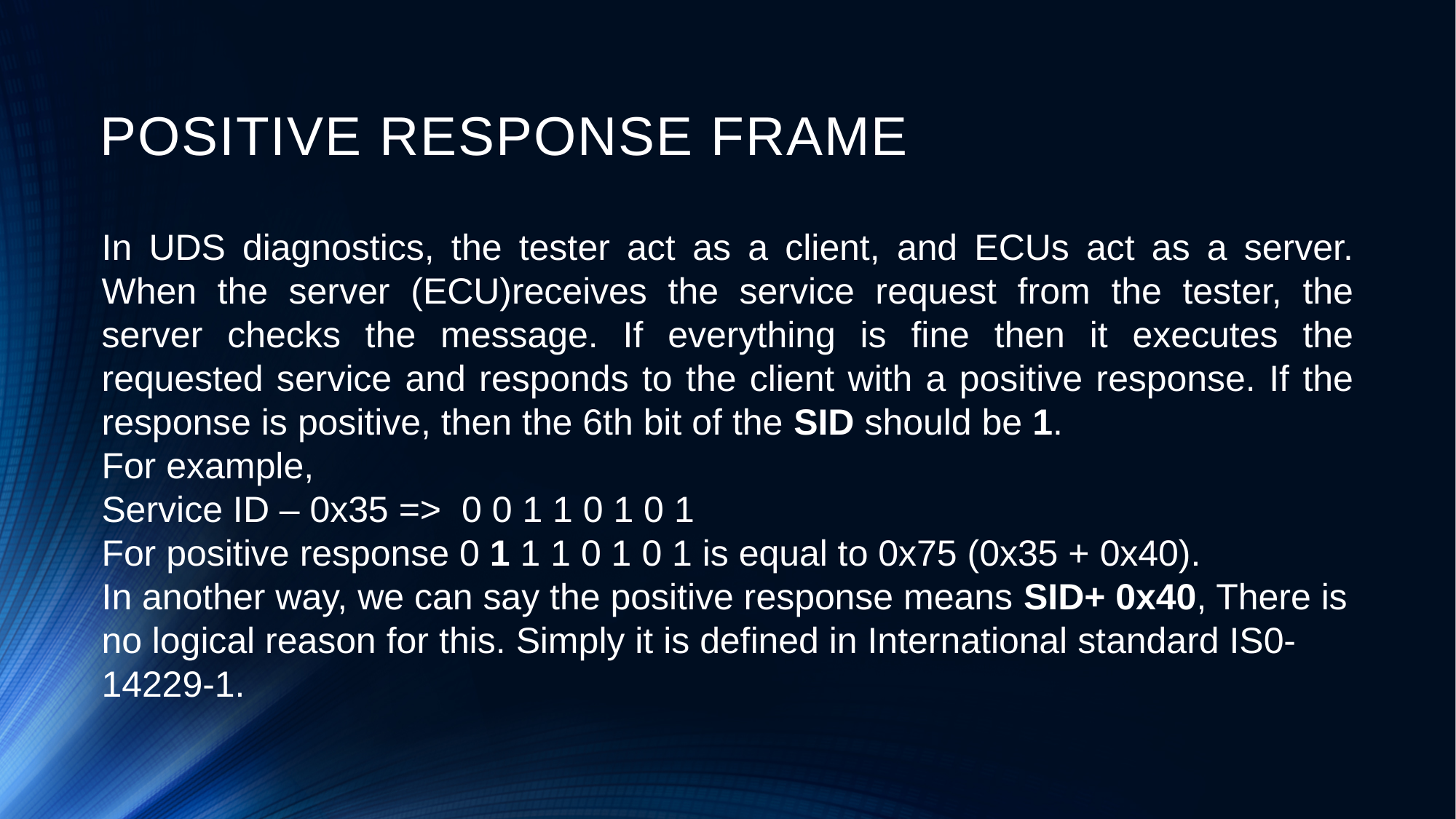

# POSITIVE RESPONSE FRAME
In UDS diagnostics, the tester act as a client, and ECUs act as a server. When the server (ECU)receives the service request from the tester, the server checks the message. If everything is fine then it executes the requested service and responds to the client with a positive response. If the response is positive, then the 6th bit of the SID should be 1.
For example,
Service ID – 0x35 =>  0 0 1 1 0 1 0 1
For positive response 0 1 1 1 0 1 0 1 is equal to 0x75 (0x35 + 0x40).
In another way, we can say the positive response means SID+ 0x40, There is no logical reason for this. Simply it is defined in International standard IS0-14229-1.